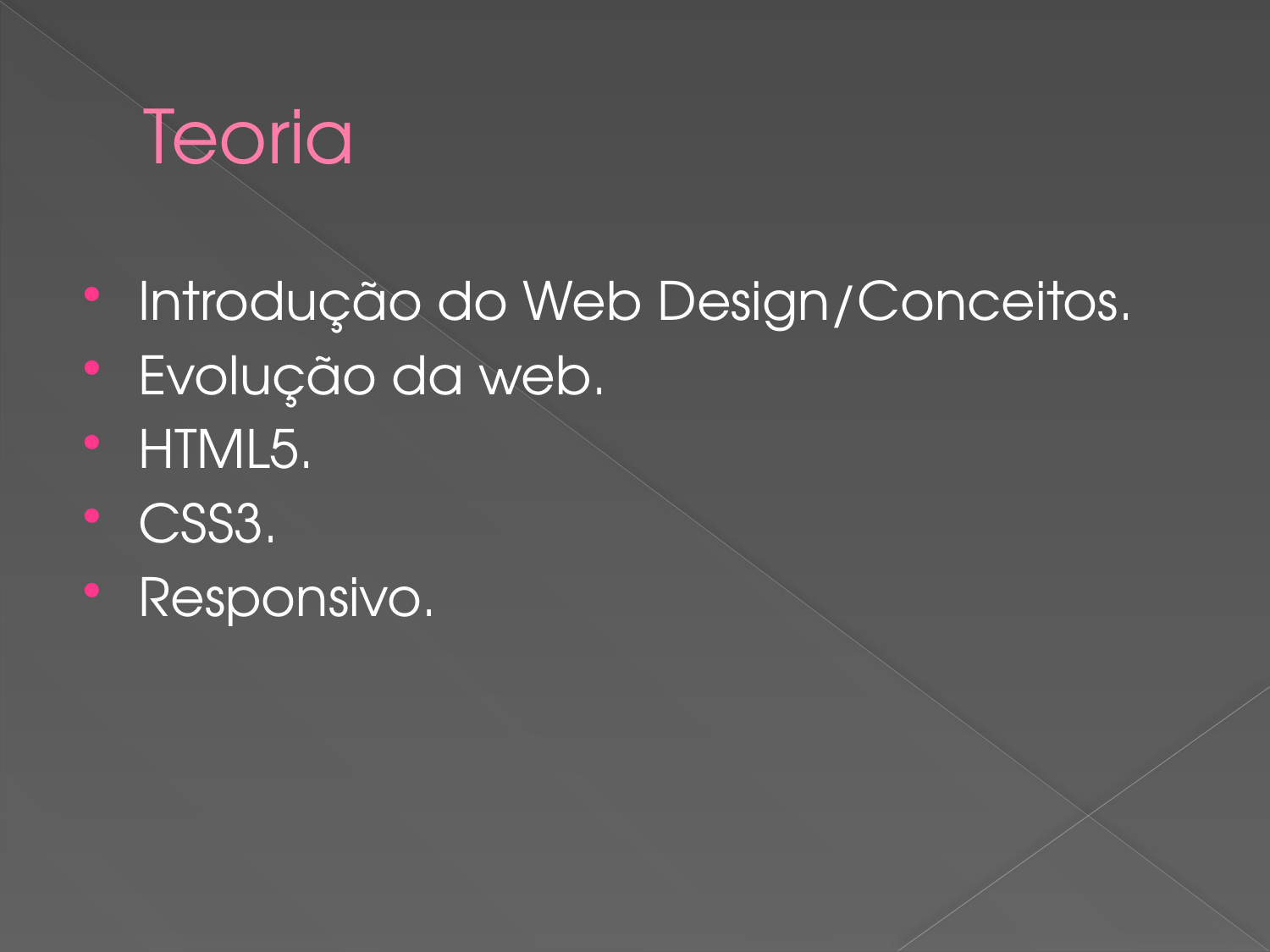

# Teoria
Introdução do Web Design/Conceitos.
Evolução da web.
HTML5.
CSS3.
Responsivo.